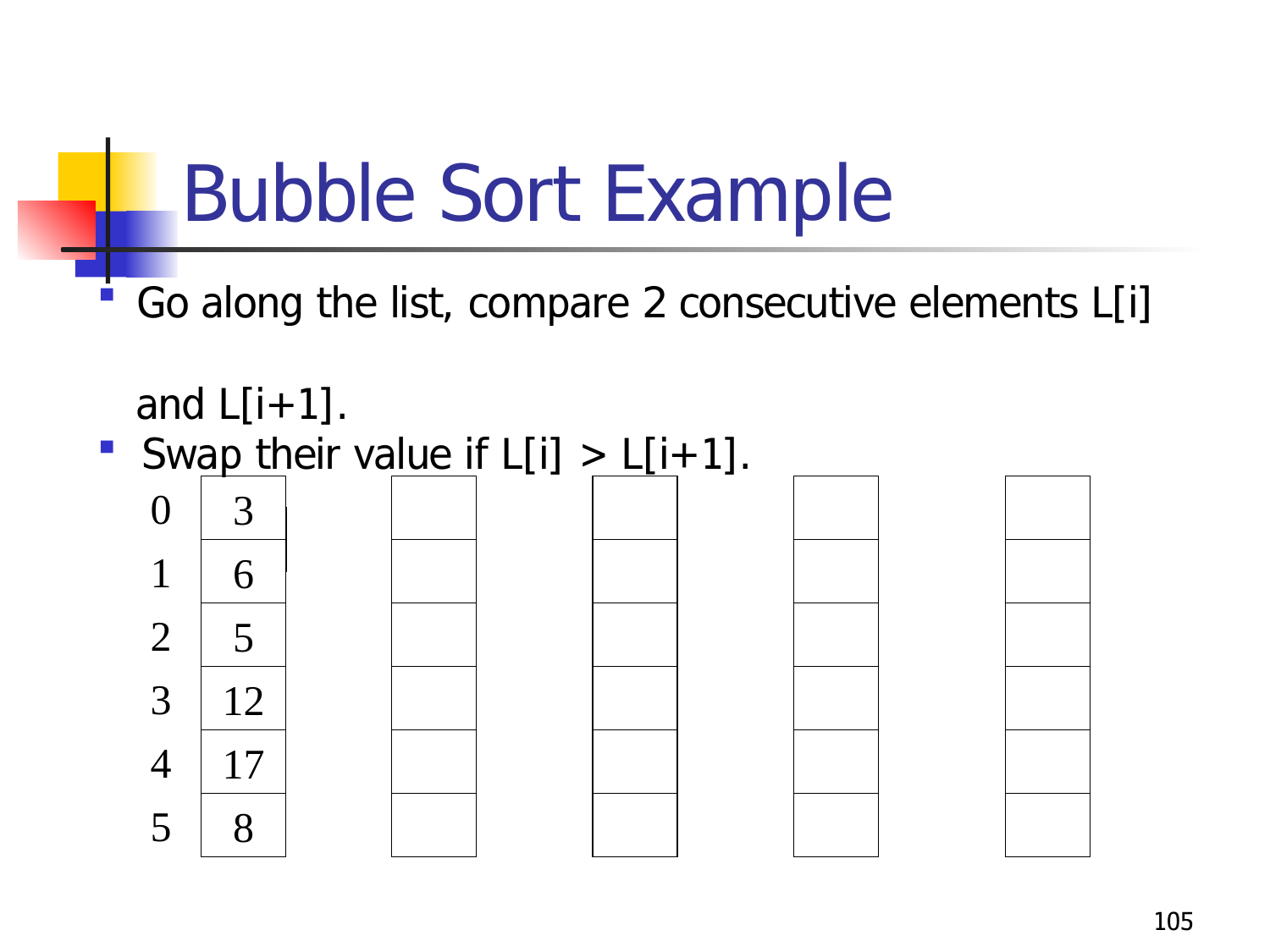

# Bubble Sort Example
  Go along the list, compare 2 consecutive elements L[i]
   and L[i+1].
  Swap their value if L[i] > L[i+1].
0

3

1
6

2
5

3
12

4
17

5
8

105